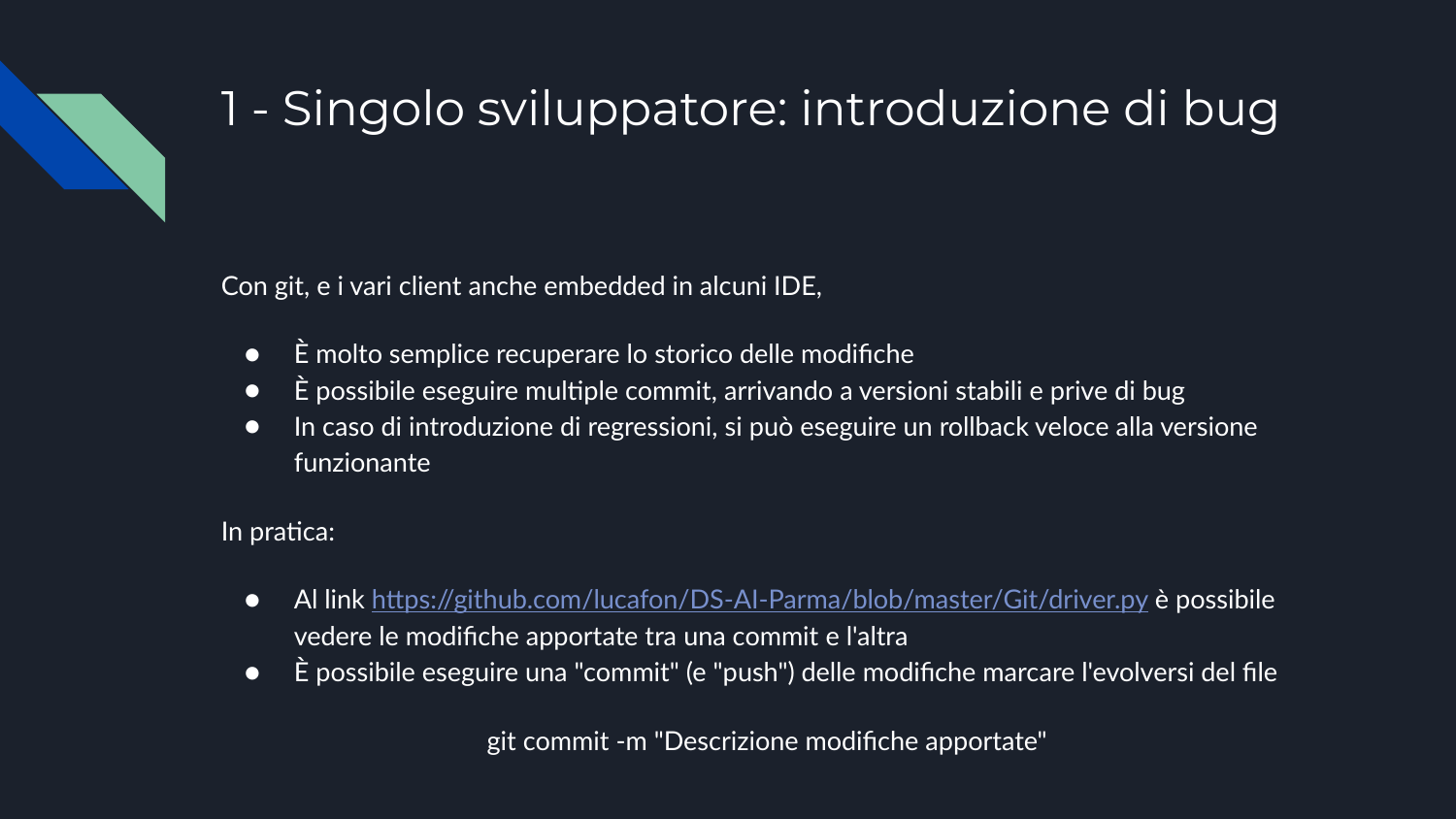

# 1 - Singolo sviluppatore: introduzione di bug
Con git, e i vari client anche embedded in alcuni IDE,
È molto semplice recuperare lo storico delle modifiche
È possibile eseguire multiple commit, arrivando a versioni stabili e prive di bug
In caso di introduzione di regressioni, si può eseguire un rollback veloce alla versione funzionante
In pratica:
Al link https://github.com/lucafon/DS-AI-Parma/blob/master/Git/driver.py è possibile vedere le modifiche apportate tra una commit e l'altra
È possibile eseguire una "commit" (e "push") delle modifiche marcare l'evolversi del file
git commit -m "Descrizione modifiche apportate"